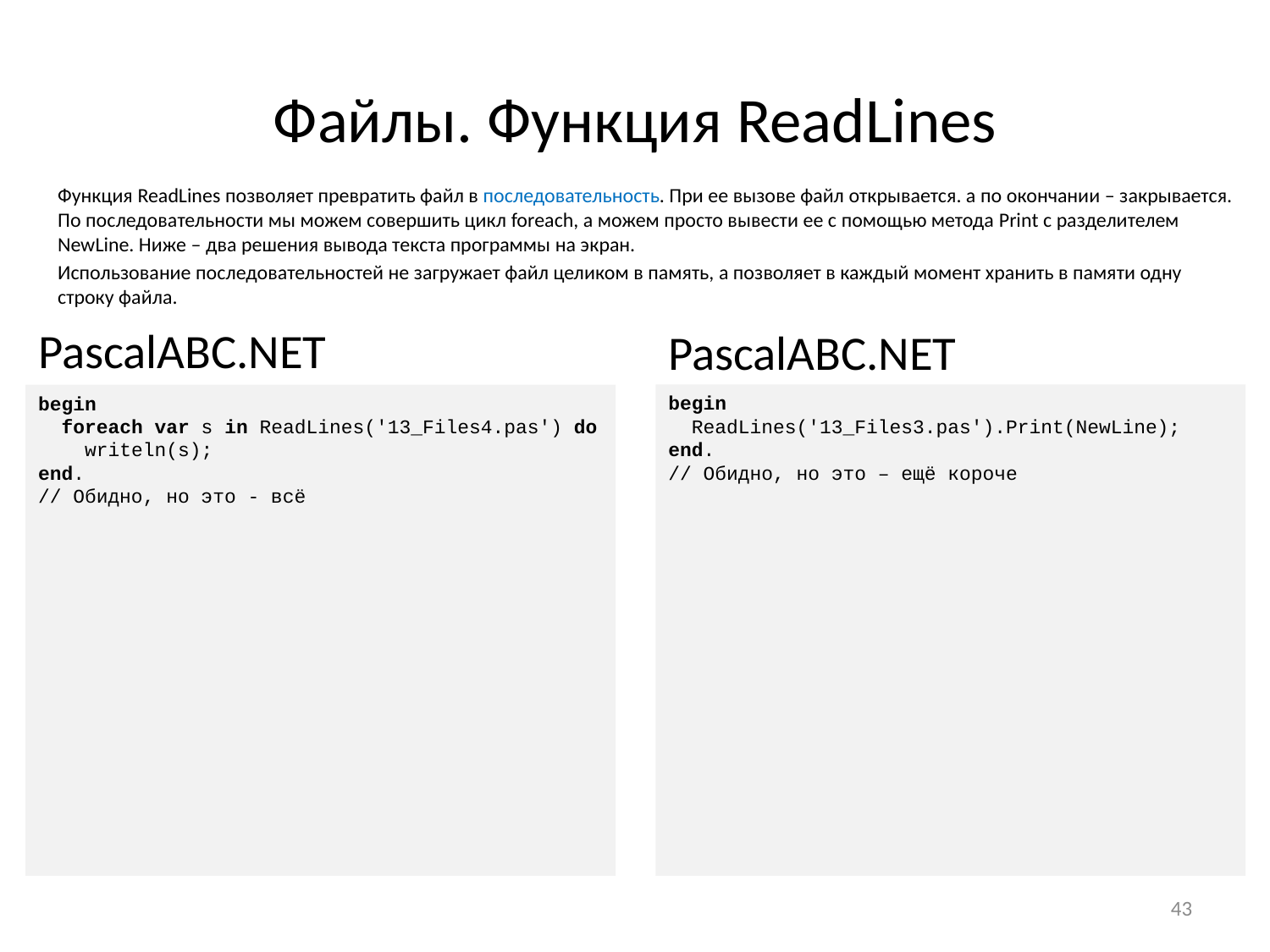

# Файлы. Функция ReadLines
Функция ReadLines позволяет превратить файл в последовательность. При ее вызове файл открывается. а по окончании – закрывается. По последовательности мы можем совершить цикл foreach, а можем просто вывести ее с помощью метода Print с разделителем NewLine. Ниже – два решения вывода текста программы на экран.
Использование последовательностей не загружает файл целиком в память, а позволяет в каждый момент хранить в памяти одну строку файла.
PascalABC.NET
begin
  foreach var s in ReadLines('13_Files4.pas') do
    writeln(s);
end.
// Обидно, но это - всё
PascalABC.NET
begin
  ReadLines('13_Files3.pas').Print(NewLine);
end.
// Обидно, но это – ещё короче
43